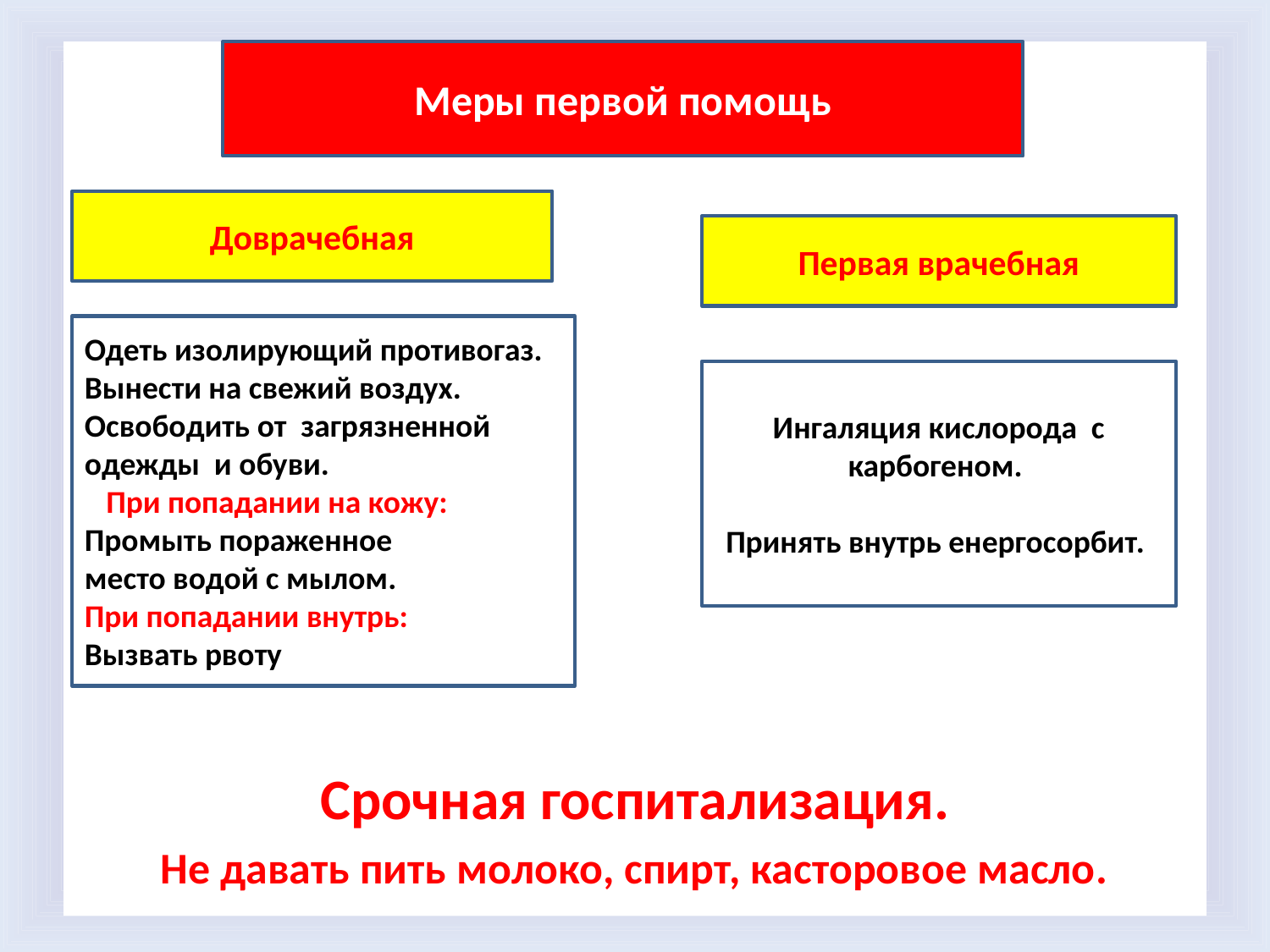

Срочная госпитализация.
Не давать пить молоко, спирт, касторовое масло.

Меры первой помощь
Доврачебная
Первая врачебная
Одеть изолирующий противогаз.
Вынести на свежий воздух.
Освободить от  загрязненной одежды  и обуви.
   При попадании на кожу:
Промыть пораженное
место водой с мылом.
При попадании внутрь:
Вызвать рвоту
Ингаляция кислорода  с карбогеном.

Принять внутрь енергосорбит.